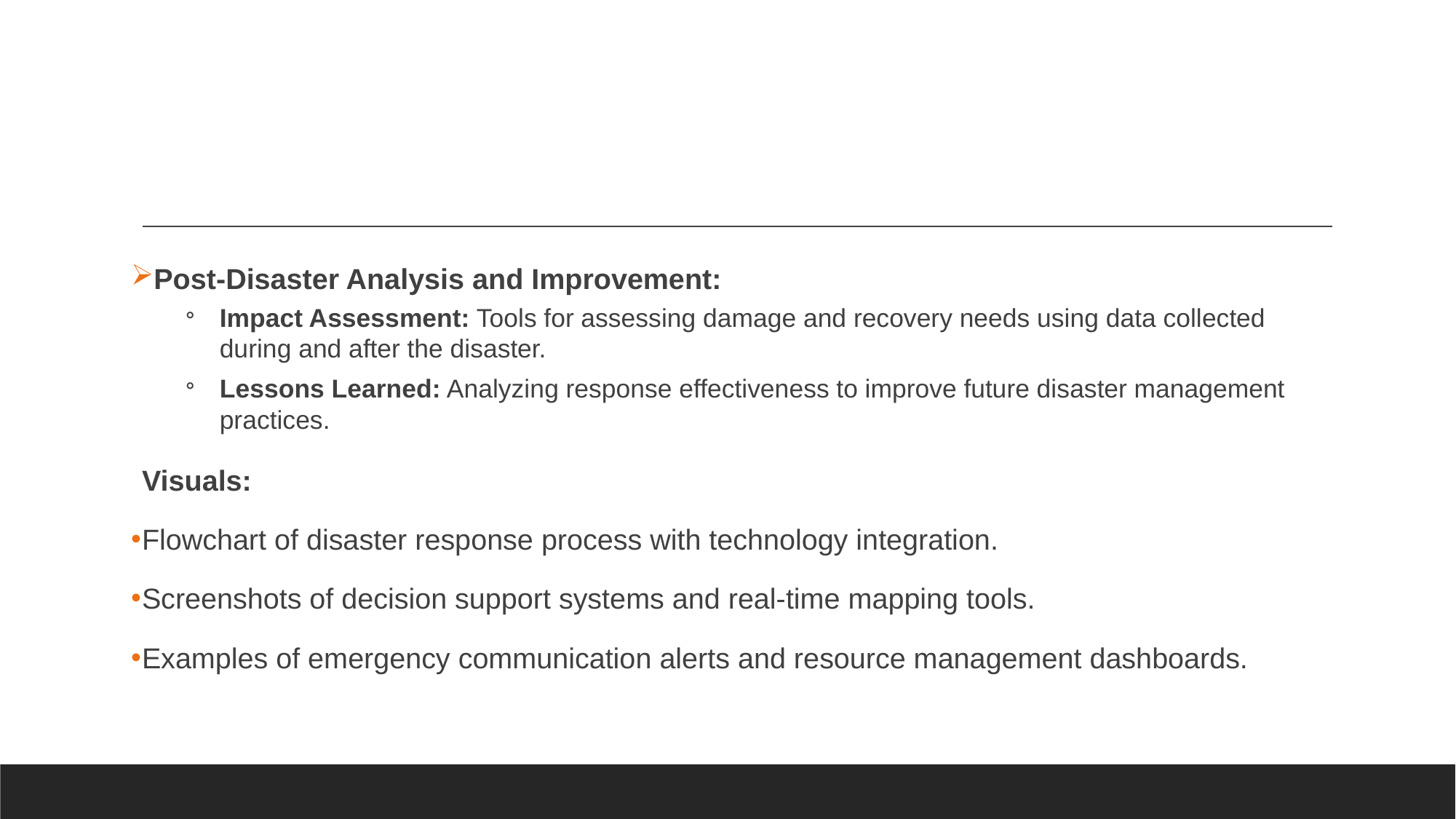

#
Post-Disaster Analysis and Improvement:
Impact Assessment: Tools for assessing damage and recovery needs using data collected during and after the disaster.
Lessons Learned: Analyzing response effectiveness to improve future disaster management practices.
Visuals:
Flowchart of disaster response process with technology integration.
Screenshots of decision support systems and real-time mapping tools.
Examples of emergency communication alerts and resource management dashboards.